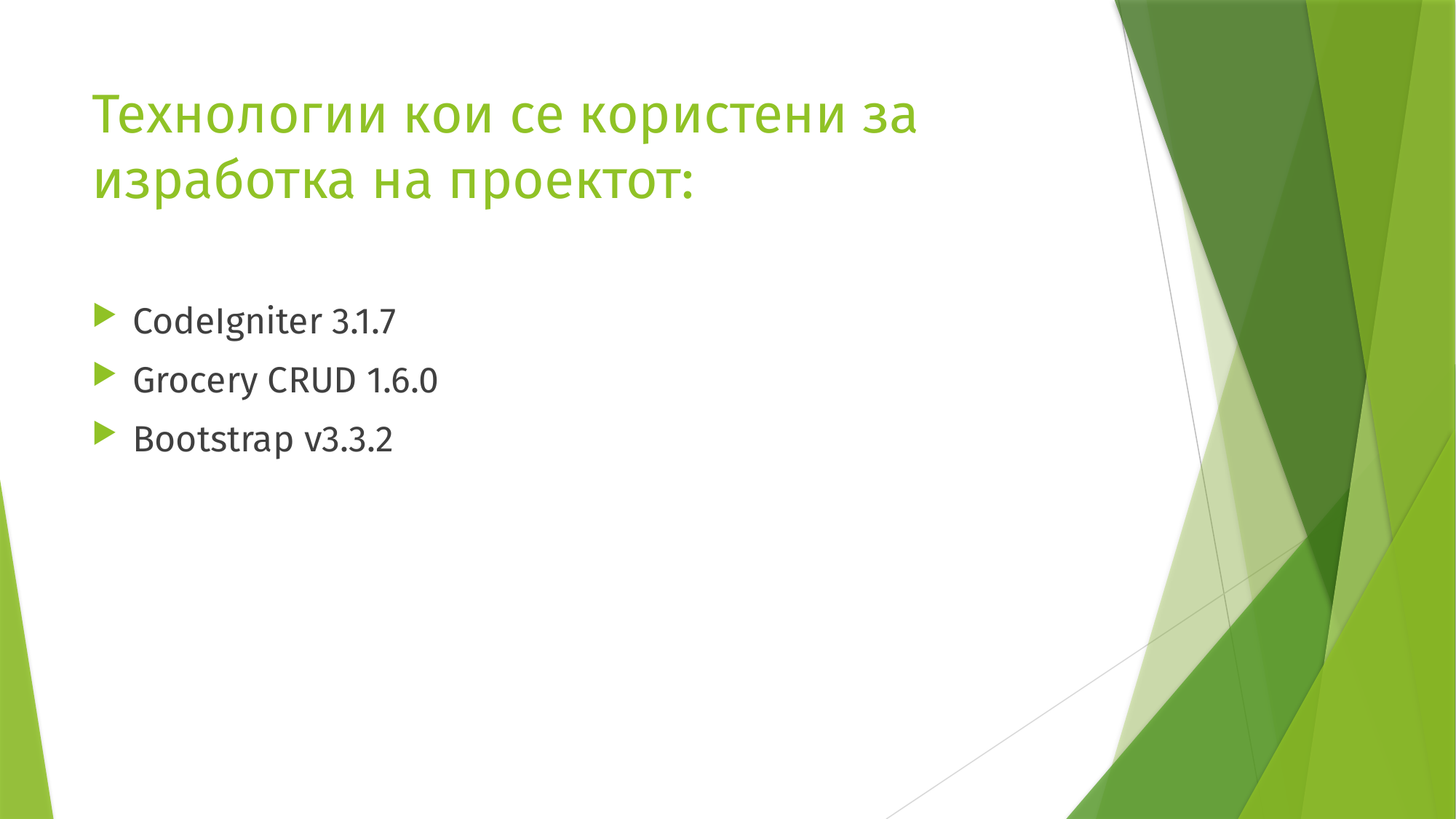

# Технологии кои се користени за изработка на проектот:
CodeIgniter 3.1.7
Grocery CRUD 1.6.0
Bootstrap v3.3.2